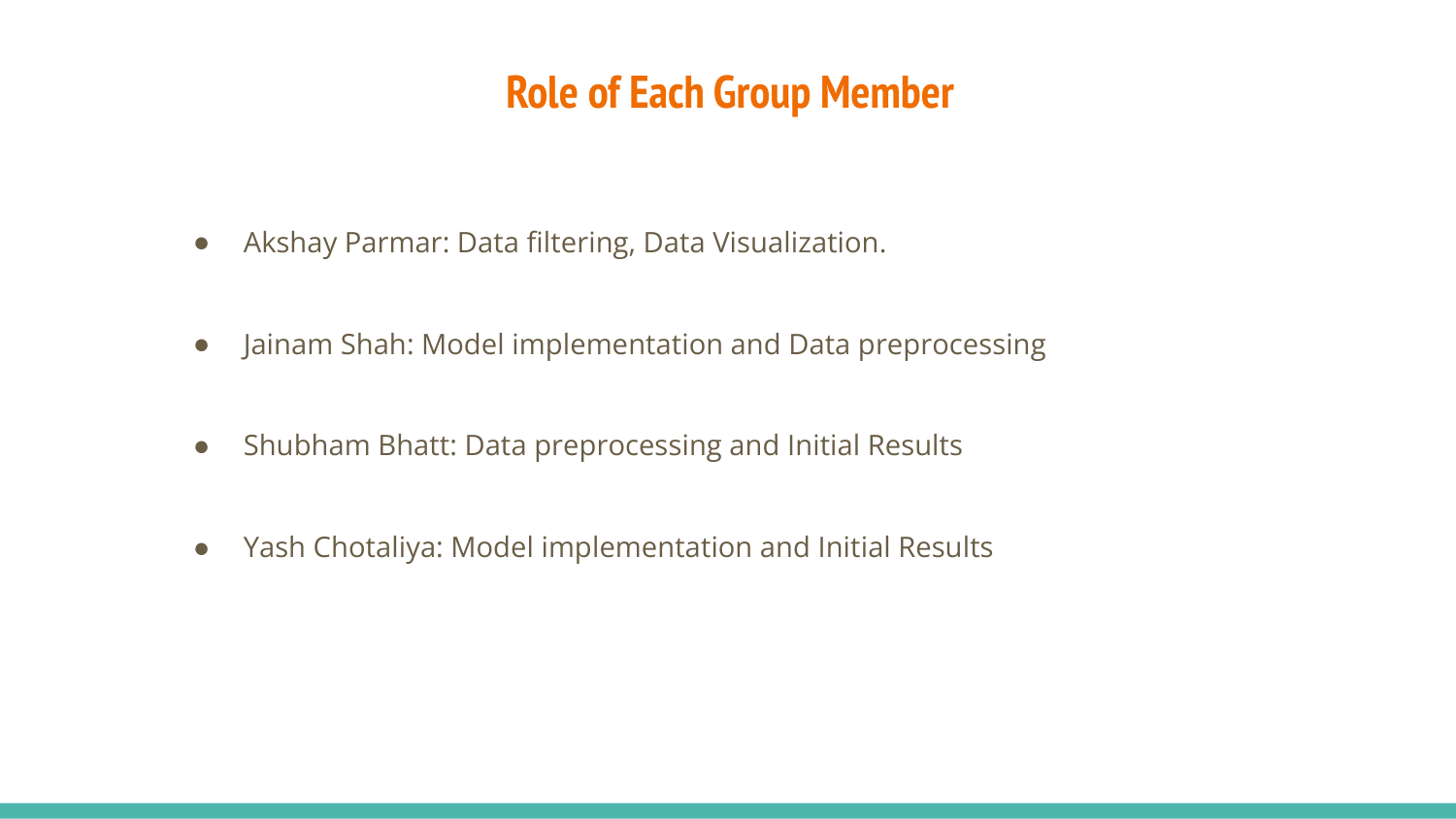

# Role of Each Group Member
Akshay Parmar: Data filtering, Data Visualization.

Jainam Shah: Model implementation and Data preprocessing

Shubham Bhatt: Data preprocessing and Initial Results

Yash Chotaliya: Model implementation and Initial Results